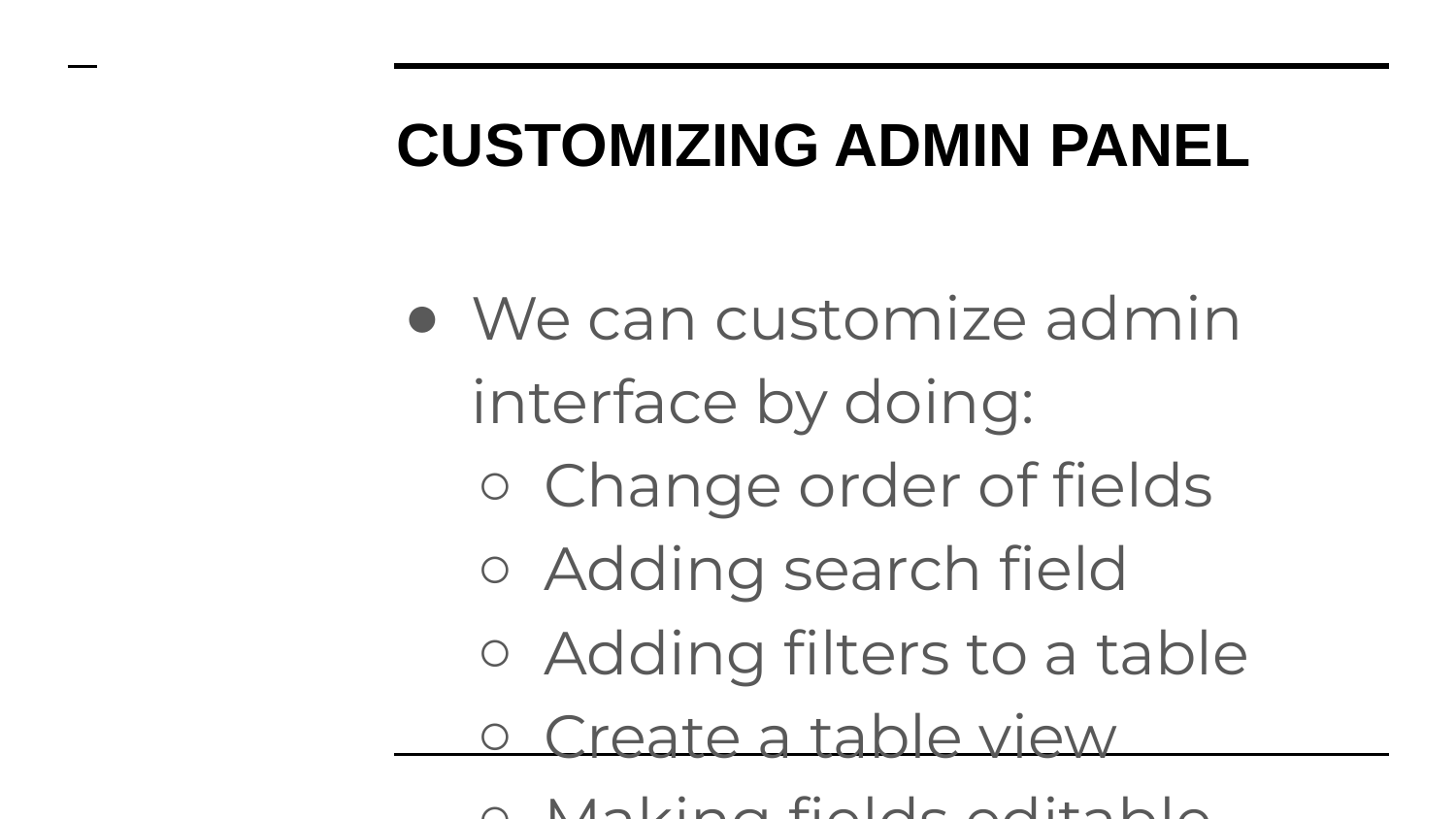

# CUSTOMIZING ADMIN PANEL
We can customize admin interface by doing:
Change order of fields
Adding search field
Adding filters to a table
Create a table view
Making fields editable